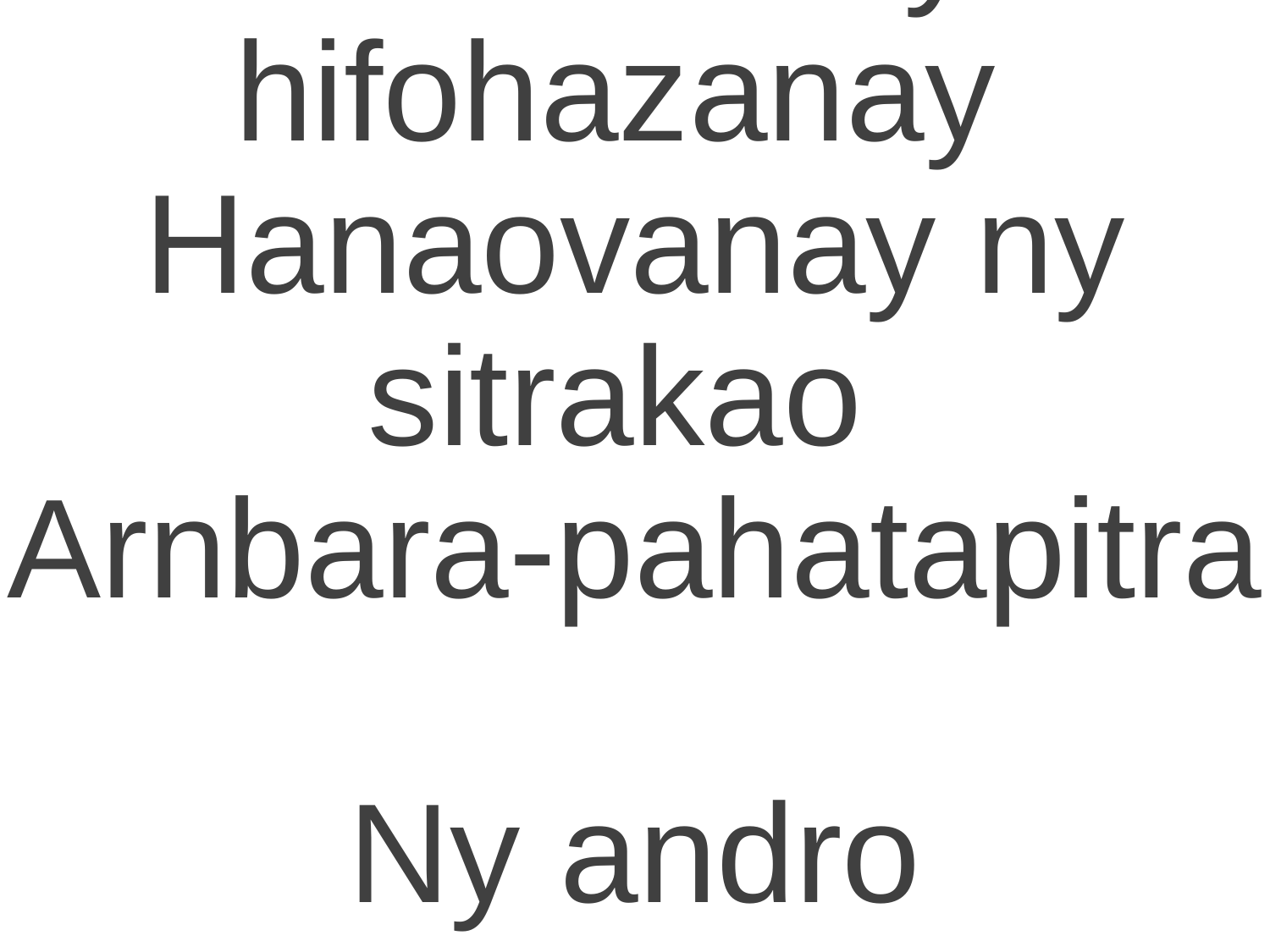

5. Tahio ny hifohazanay
Hanaovanay ny sitrakao
Arnbara-pahatapitra
Ny andro ivelomanay.